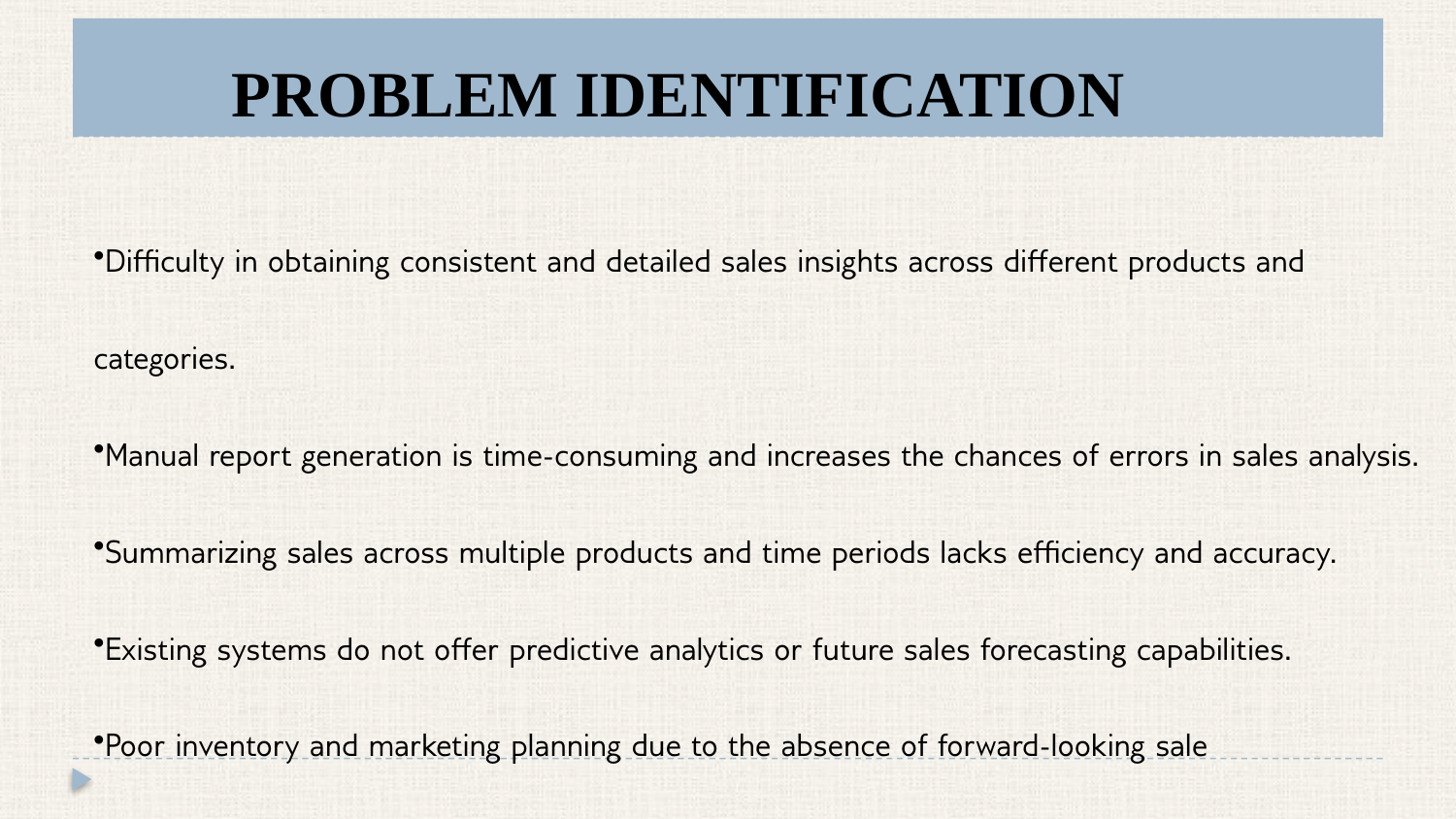

# PROBLEM IDENTIFICATION
Difficulty in obtaining consistent and detailed sales insights across different products and categories.
Manual report generation is time-consuming and increases the chances of errors in sales analysis.
Summarizing sales across multiple products and time periods lacks efficiency and accuracy.
Existing systems do not offer predictive analytics or future sales forecasting capabilities.
Poor inventory and marketing planning due to the absence of forward-looking sale
4